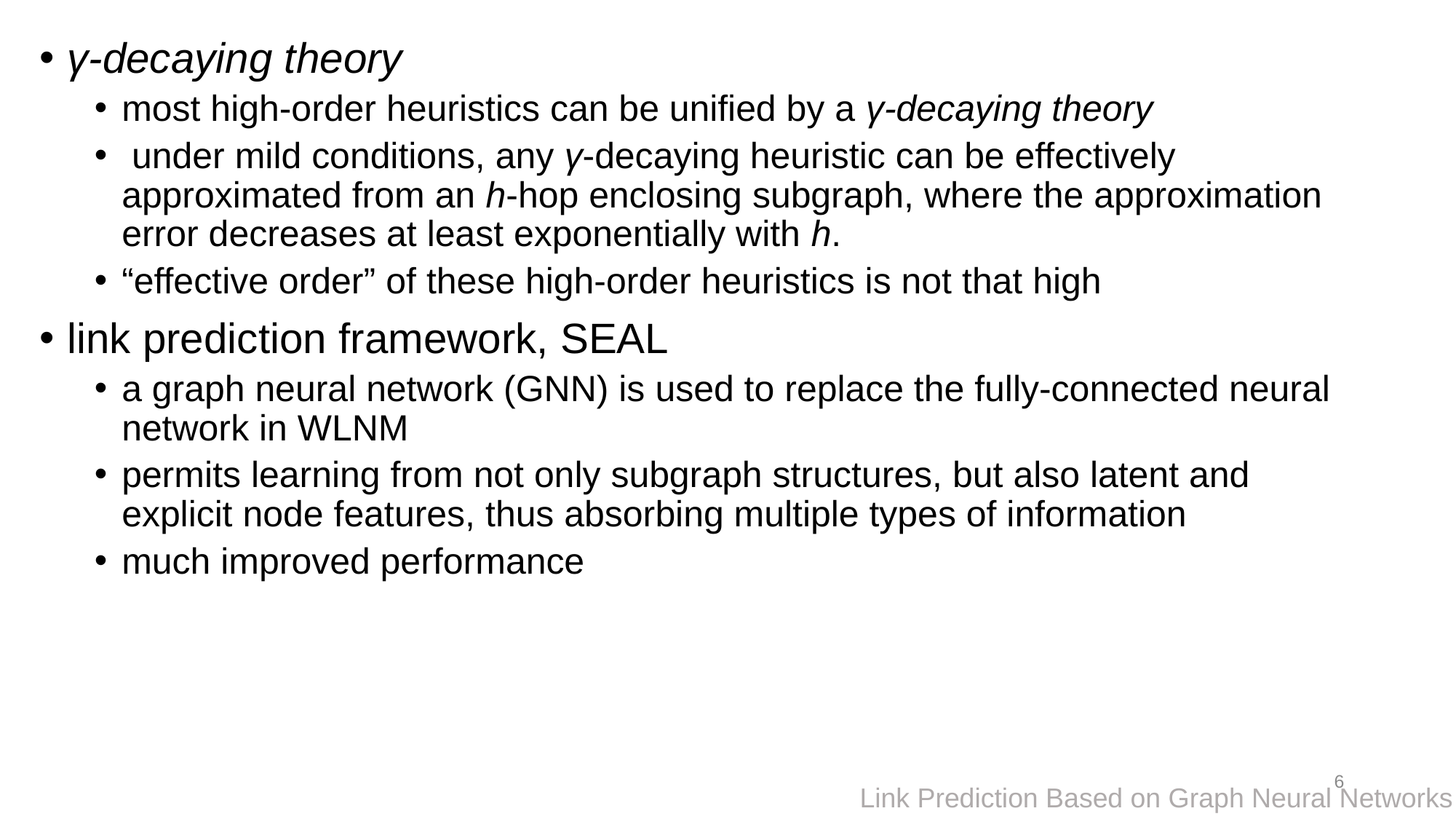

γ-decaying theory
most high-order heuristics can be unified by a γ-decaying theory
 under mild conditions, any γ-decaying heuristic can be effectively approximated from an h-hop enclosing subgraph, where the approximation error decreases at least exponentially with h.
“effective order” of these high-order heuristics is not that high
link prediction framework, SEAL
a graph neural network (GNN) is used to replace the fully-connected neural network in WLNM
permits learning from not only subgraph structures, but also latent and explicit node features, thus absorbing multiple types of information
much improved performance
6
Link Prediction Based on Graph Neural Networks